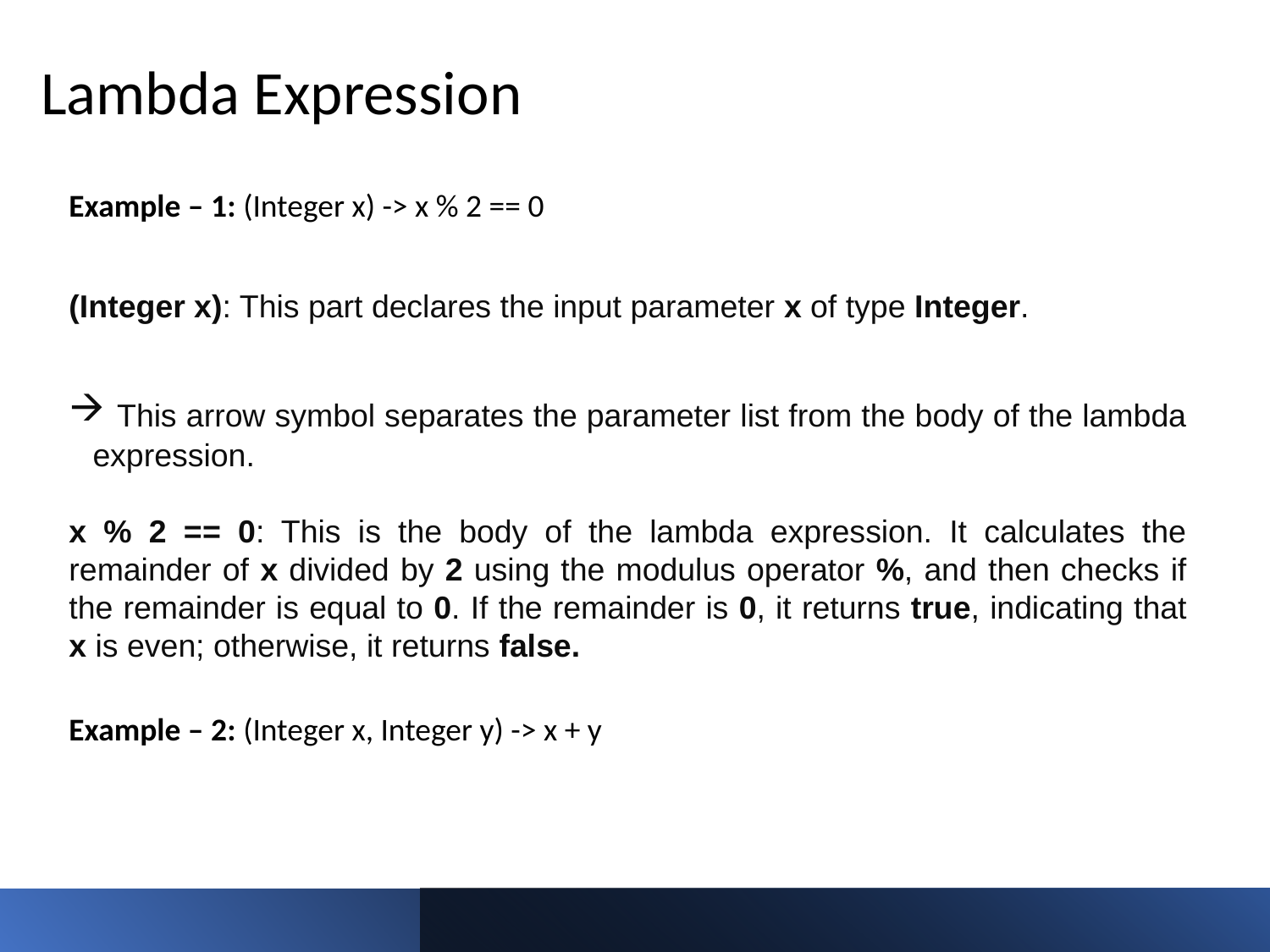

Lambda Expression
Example – 1: (Integer x) -> x % 2 == 0

(Integer x): This part declares the input parameter x of type Integer.

 This arrow symbol separates the parameter list from the body of the lambda expression.

x % 2 == 0: This is the body of the lambda expression. It calculates the remainder of x divided by 2 using the modulus operator %, and then checks if the remainder is equal to 0. If the remainder is 0, it returns true, indicating that x is even; otherwise, it returns false.

Example – 2: (Integer x, Integer y) -> x + y